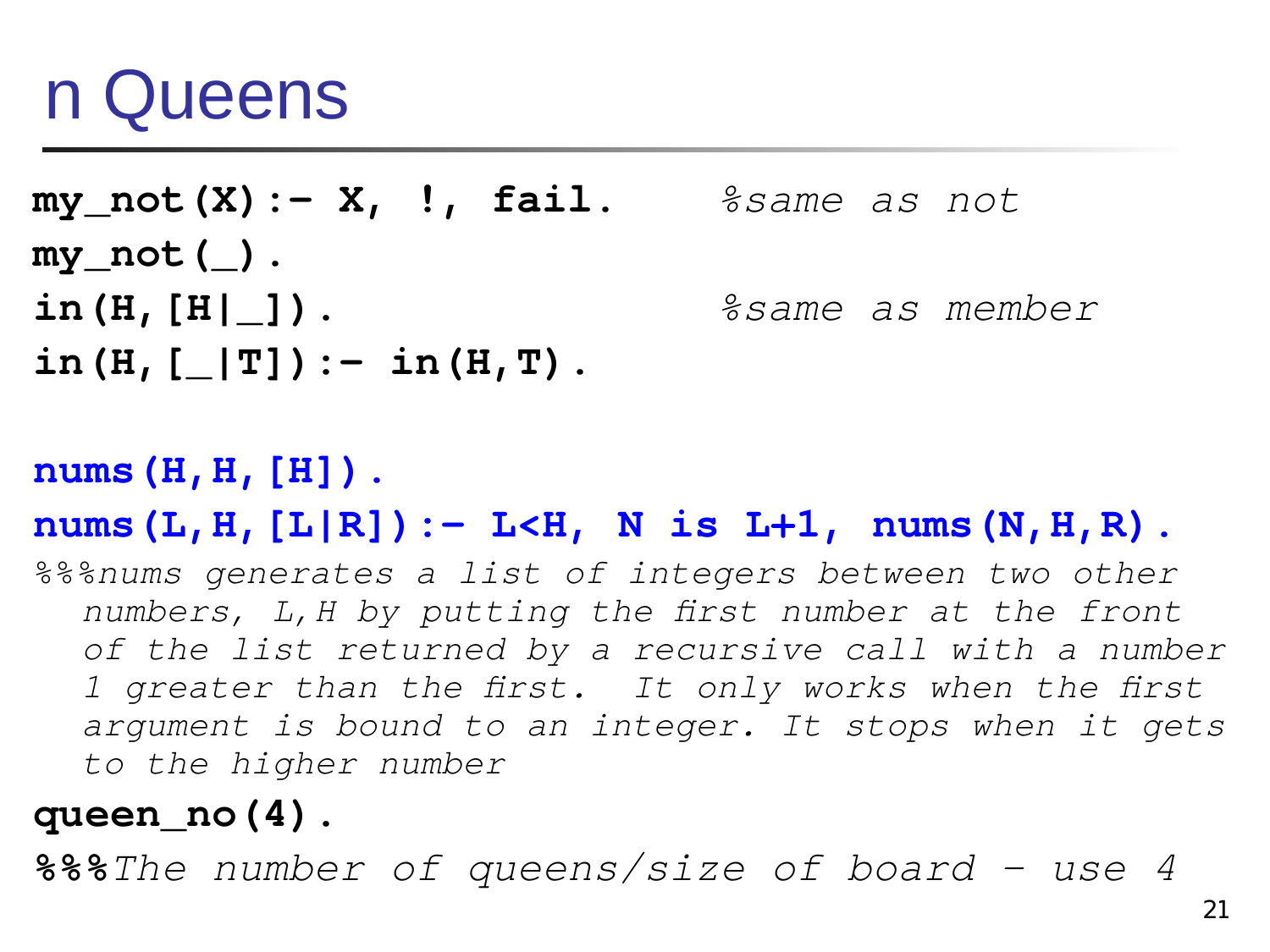

# n Queens
my_not(X):- X, !, fail. 	%same as not
my_not(_).
in(H,[H|_]). 			%same as member
in(H,[_|T]):- in(H,T).

nums(H,H,[H]).
nums(L,H,[L|R]):- L<H, N is L+1, nums(N,H,R).
%%%nums generates a list of integers between two other numbers, L,H by putting the first number at the front of the list returned by a recursive call with a number 1 greater than the first.  It only works when the first argument is bound to an integer. It stops when it gets to the higher number
queen_no(4).
%%%The number of queens/size of board - use 4

21